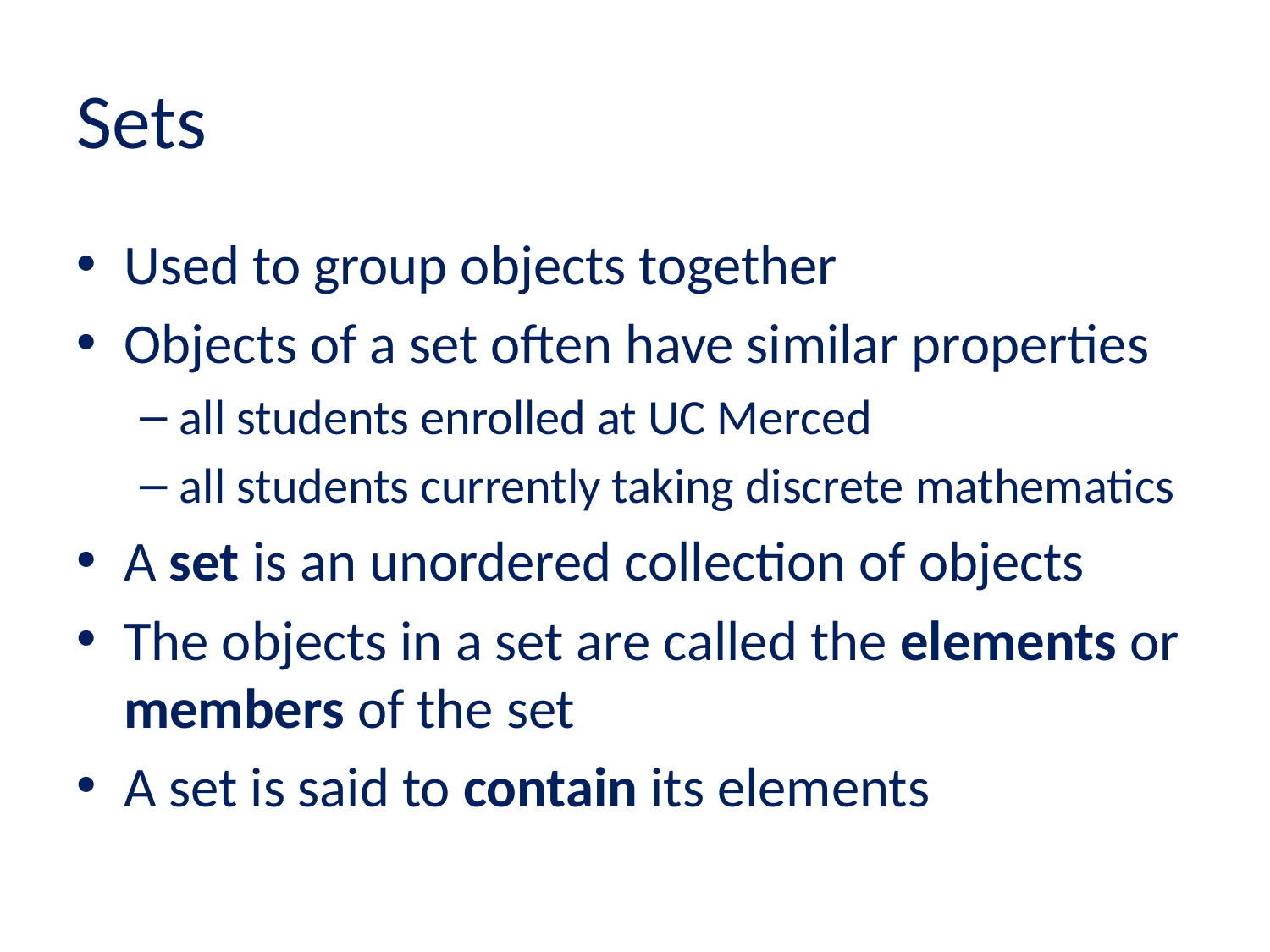

# Sets
Used to group objects together
Objects of a set often have similar properties
all students enrolled at UC Merced
all students currently taking discrete mathematics
A set is an unordered collection of objects
The objects in a set are called the elements or members of the set
A set is said to contain its elements
3